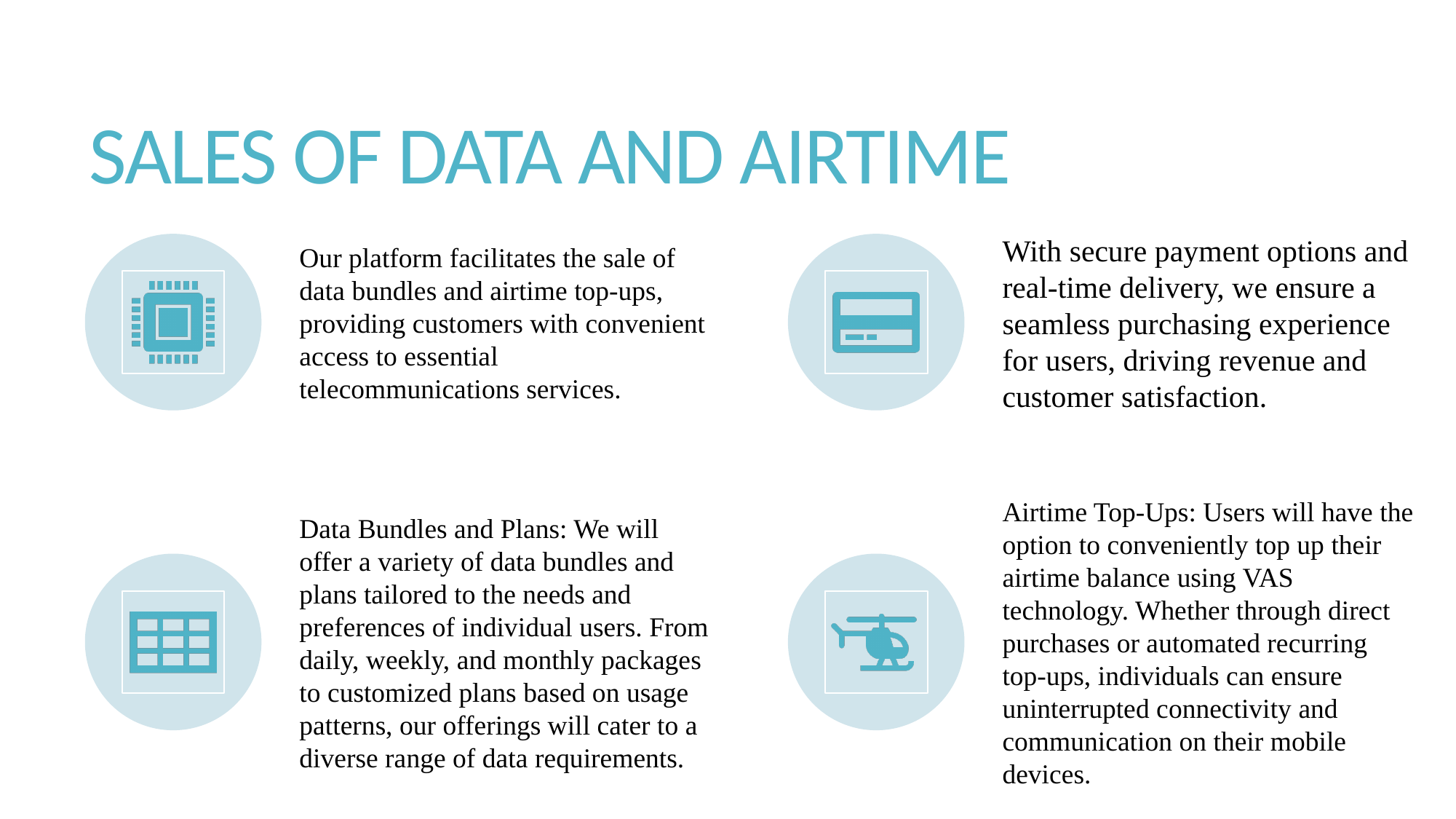

# SALES OF DATA AND AIRTIME
Our platform facilitates the sale of data bundles and airtime top-ups, providing customers with convenient access to essential telecommunications services.
With secure payment options and real-time delivery, we ensure a seamless purchasing experience for users, driving revenue and customer satisfaction.
Data Bundles and Plans: We will offer a variety of data bundles and plans tailored to the needs and preferences of individual users. From daily, weekly, and monthly packages to customized plans based on usage patterns, our offerings will cater to a diverse range of data requirements.
Airtime Top-Ups: Users will have the option to conveniently top up their airtime balance using VAS technology. Whether through direct purchases or automated recurring top-ups, individuals can ensure uninterrupted connectivity and communication on their mobile devices.